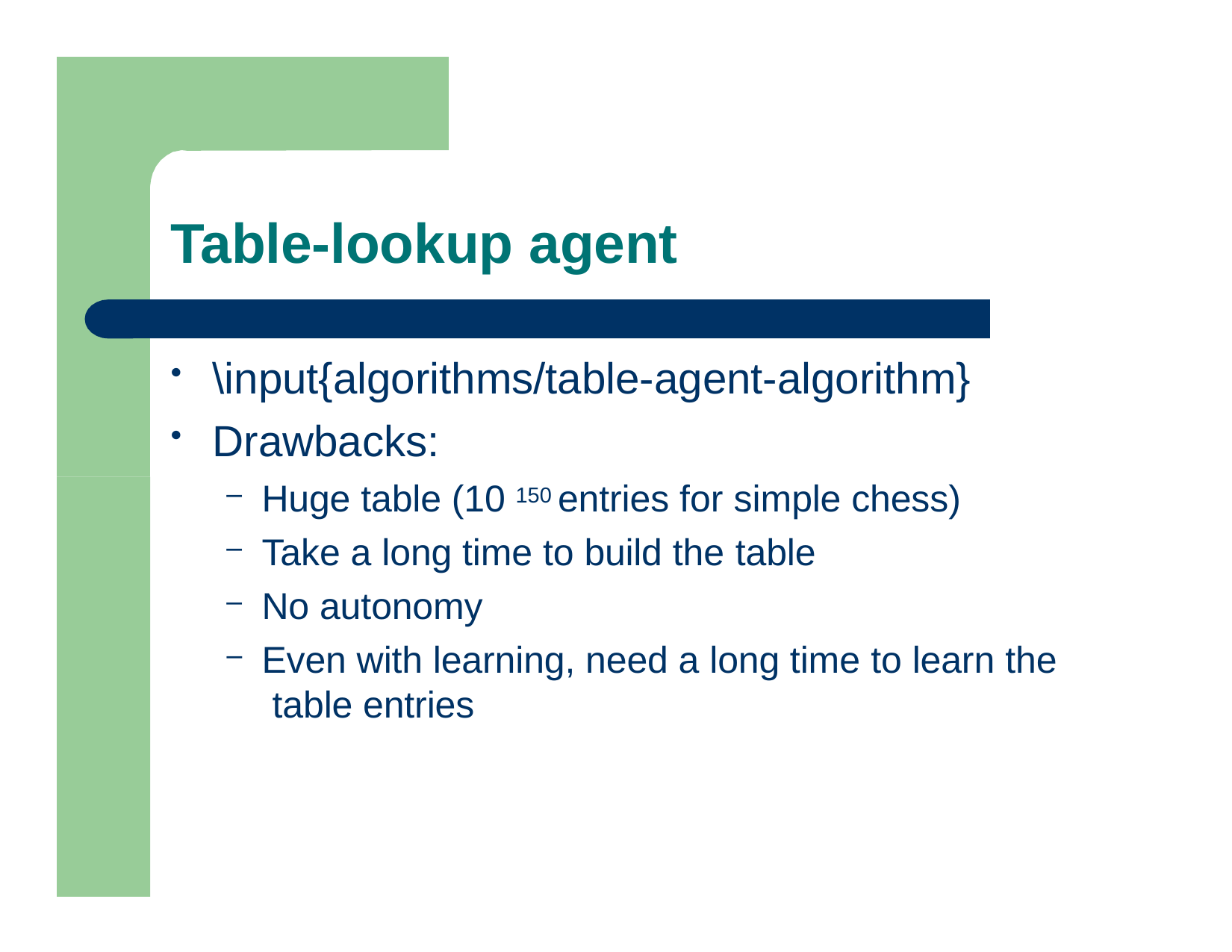

# Table-lookup agent
\input{algorithms/table-agent-algorithm}
Drawbacks:
Huge table (10 150 entries for simple chess)
Take a long time to build the table
No autonomy
Even with learning, need a long time to learn the  table entries